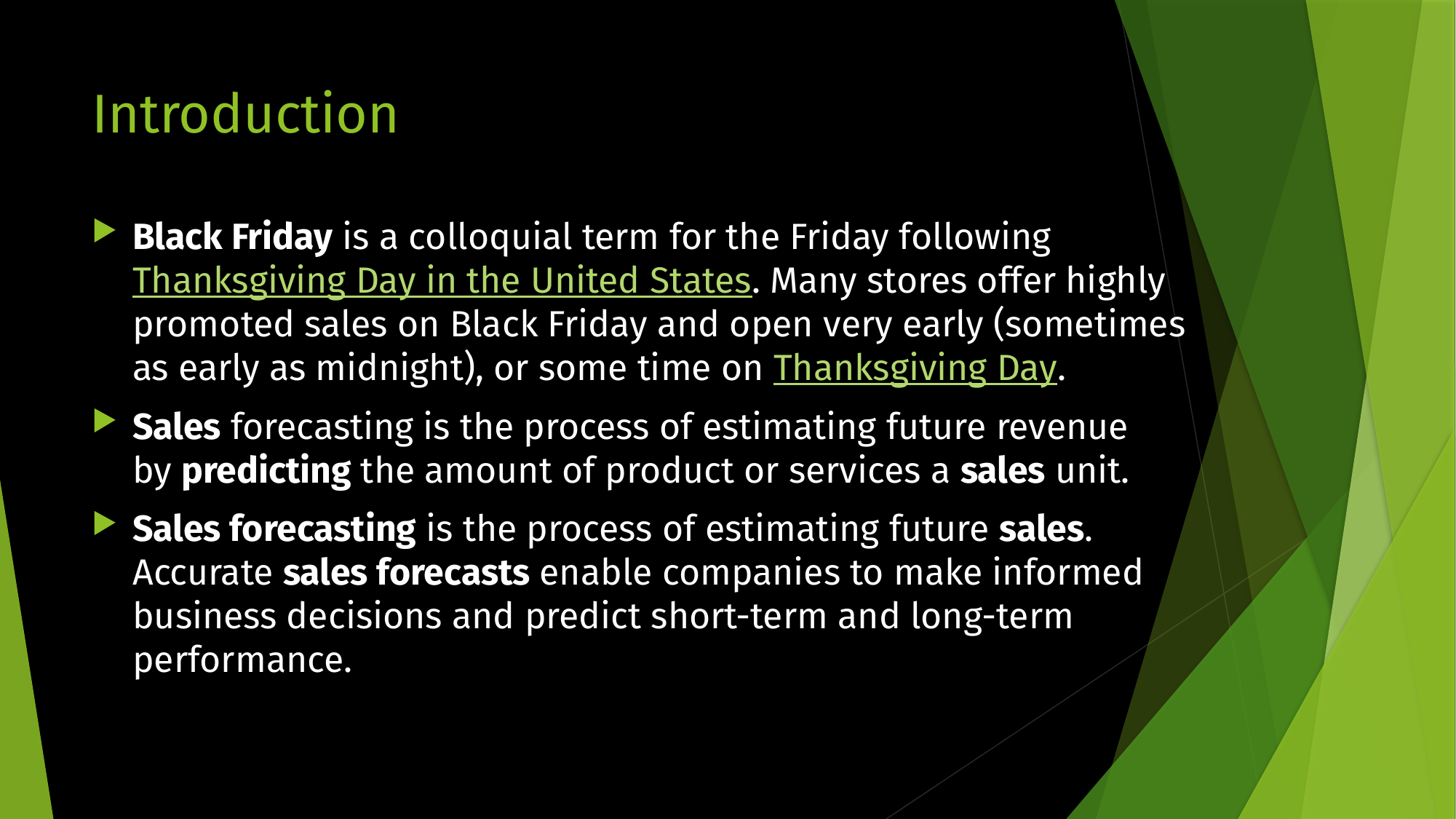

# Introduction
Black Friday is a colloquial term for the Friday following Thanksgiving Day in the United States. Many stores offer highly promoted sales on Black Friday and open very early (sometimes as early as midnight), or some time on Thanksgiving Day.
Sales forecasting is the process of estimating future revenue by predicting the amount of product or services a sales unit.
Sales forecasting is the process of estimating future sales. Accurate sales forecasts enable companies to make informed business decisions and predict short-term and long-term performance.